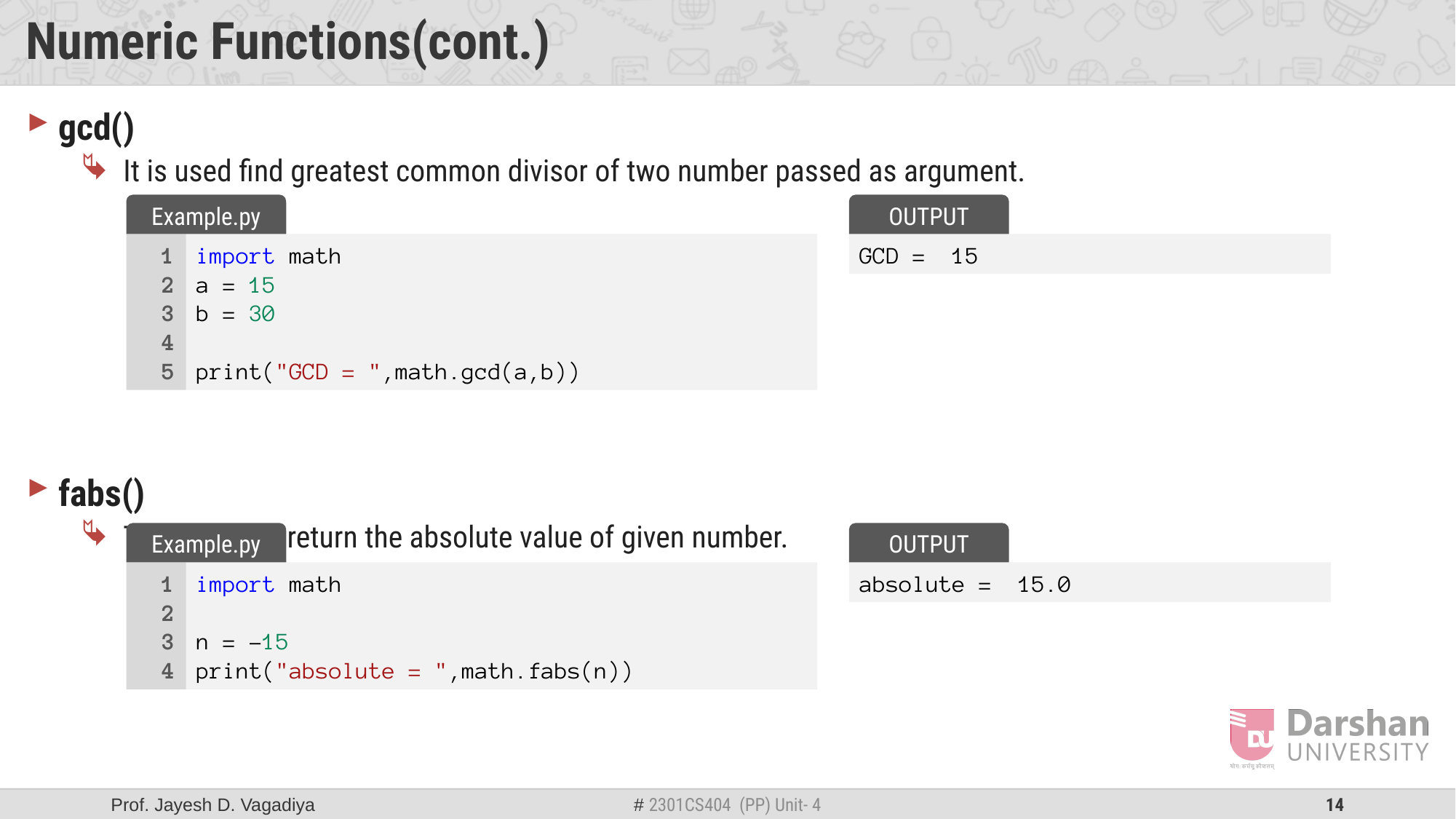

# Numeric Functions(cont.)
gcd()
It is used find greatest common divisor of two number passed as argument.

fabs()
This function return the absolute value of given number.
Example.py
OUTPUT
1
2
3
4
5
import math
a = 15
b = 30
print("GCD = ",math.gcd(a,b))
GCD =  15
Example.py
OUTPUT
1
2
3
4
import math

n = -15
print("absolute = ",math.fabs(n))
absolute =  15.0